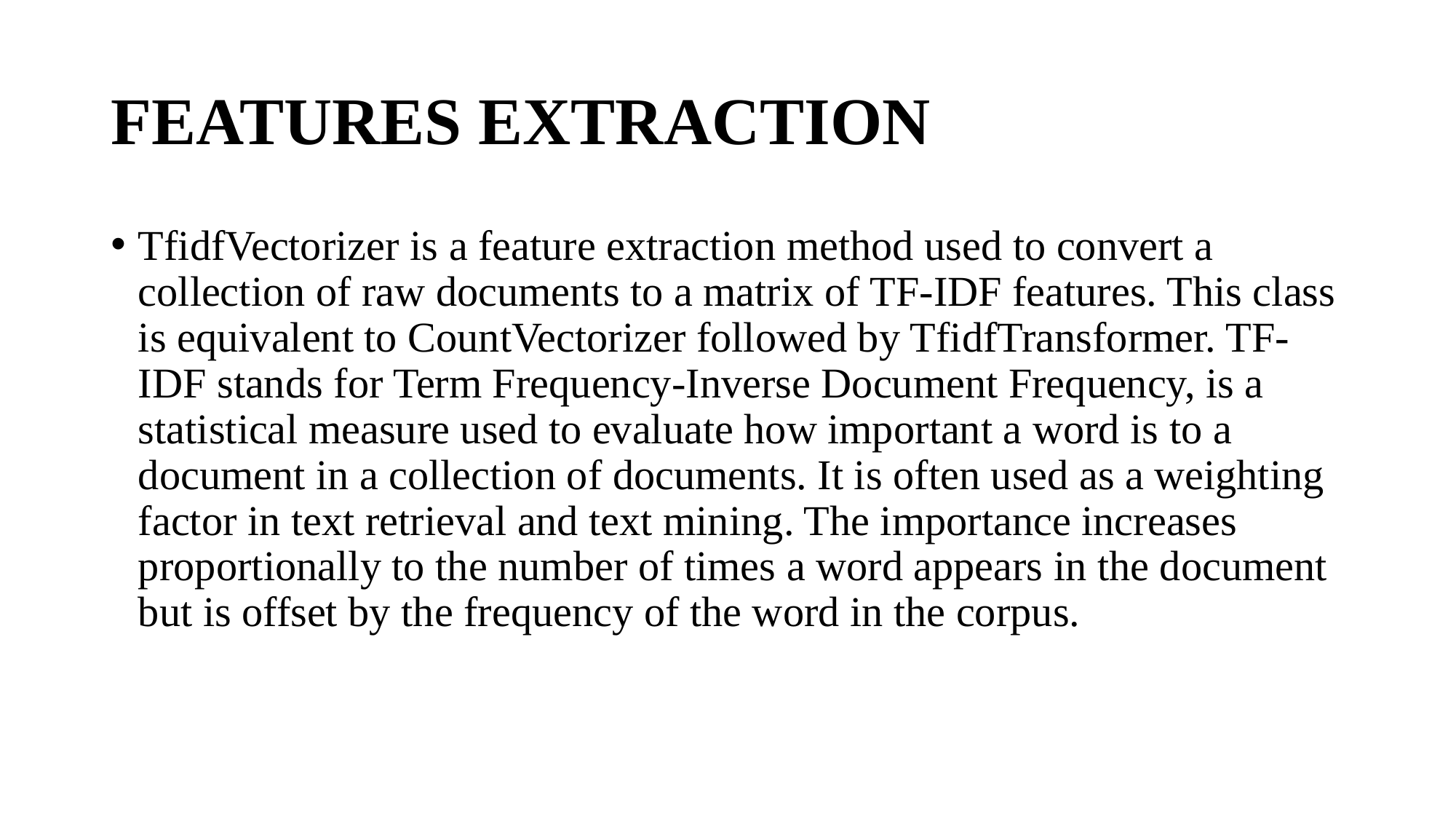

# FEATURES EXTRACTION
TfidfVectorizer is a feature extraction method used to convert a collection of raw documents to a matrix of TF-IDF features. This class is equivalent to CountVectorizer followed by TfidfTransformer. TF-IDF stands for Term Frequency-Inverse Document Frequency, is a statistical measure used to evaluate how important a word is to a document in a collection of documents. It is often used as a weighting factor in text retrieval and text mining. The importance increases proportionally to the number of times a word appears in the document but is offset by the frequency of the word in the corpus.